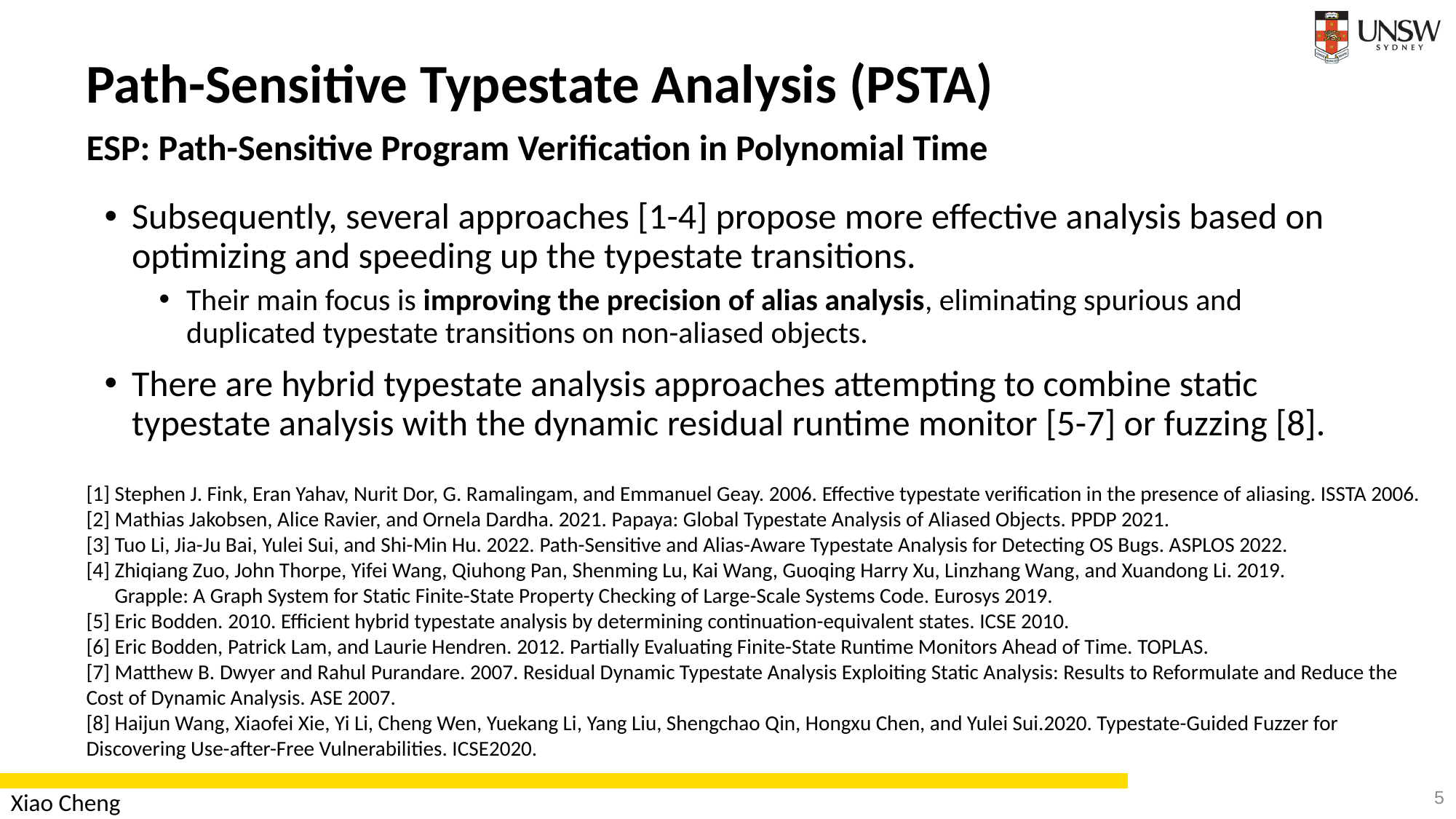

Path-Sensitive Typestate Analysis (PSTA)
ESP: Path-Sensitive Program Verification in Polynomial Time

Subsequently, several approaches [1-4] propose more effective analysis based on optimizing and speeding up the typestate transitions.
Their main focus is improving the precision of alias analysis, eliminating spurious and duplicated typestate transitions on non-aliased objects.
There are hybrid typestate analysis approaches attempting to combine static typestate analysis with the dynamic residual runtime monitor [5-7] or fuzzing [8].
[1] Stephen J. Fink, Eran Yahav, Nurit Dor, G. Ramalingam, and Emmanuel Geay. 2006. Effective typestate verification in the presence of aliasing. ISSTA 2006.
[2] Mathias Jakobsen, Alice Ravier, and Ornela Dardha. 2021. Papaya: Global Typestate Analysis of Aliased Objects. PPDP 2021.
[3] Tuo Li, Jia-Ju Bai, Yulei Sui, and Shi-Min Hu. 2022. Path-Sensitive and Alias-Aware Typestate Analysis for Detecting OS Bugs. ASPLOS 2022.
[4] Zhiqiang Zuo, John Thorpe, Yifei Wang, Qiuhong Pan, Shenming Lu, Kai Wang, Guoqing Harry Xu, Linzhang Wang, and Xuandong Li. 2019.
      Grapple: A Graph System for Static Finite-State Property Checking of Large-Scale Systems Code. Eurosys 2019.
[5] Eric Bodden. 2010. Efficient hybrid typestate analysis by determining continuation-equivalent states. ICSE 2010.
[6] Eric Bodden, Patrick Lam, and Laurie Hendren. 2012. Partially Evaluating Finite-State Runtime Monitors Ahead of Time. TOPLAS.
[7] Matthew B. Dwyer and Rahul Purandare. 2007. Residual Dynamic Typestate Analysis Exploiting Static Analysis: Results to Reformulate and Reduce the Cost of Dynamic Analysis. ASE 2007.
[8] Haijun Wang, Xiaofei Xie, Yi Li, Cheng Wen, Yuekang Li, Yang Liu, Shengchao Qin, Hongxu Chen, and Yulei Sui.2020. Typestate-Guided Fuzzer for Discovering Use-after-Free Vulnerabilities. ICSE2020.
5